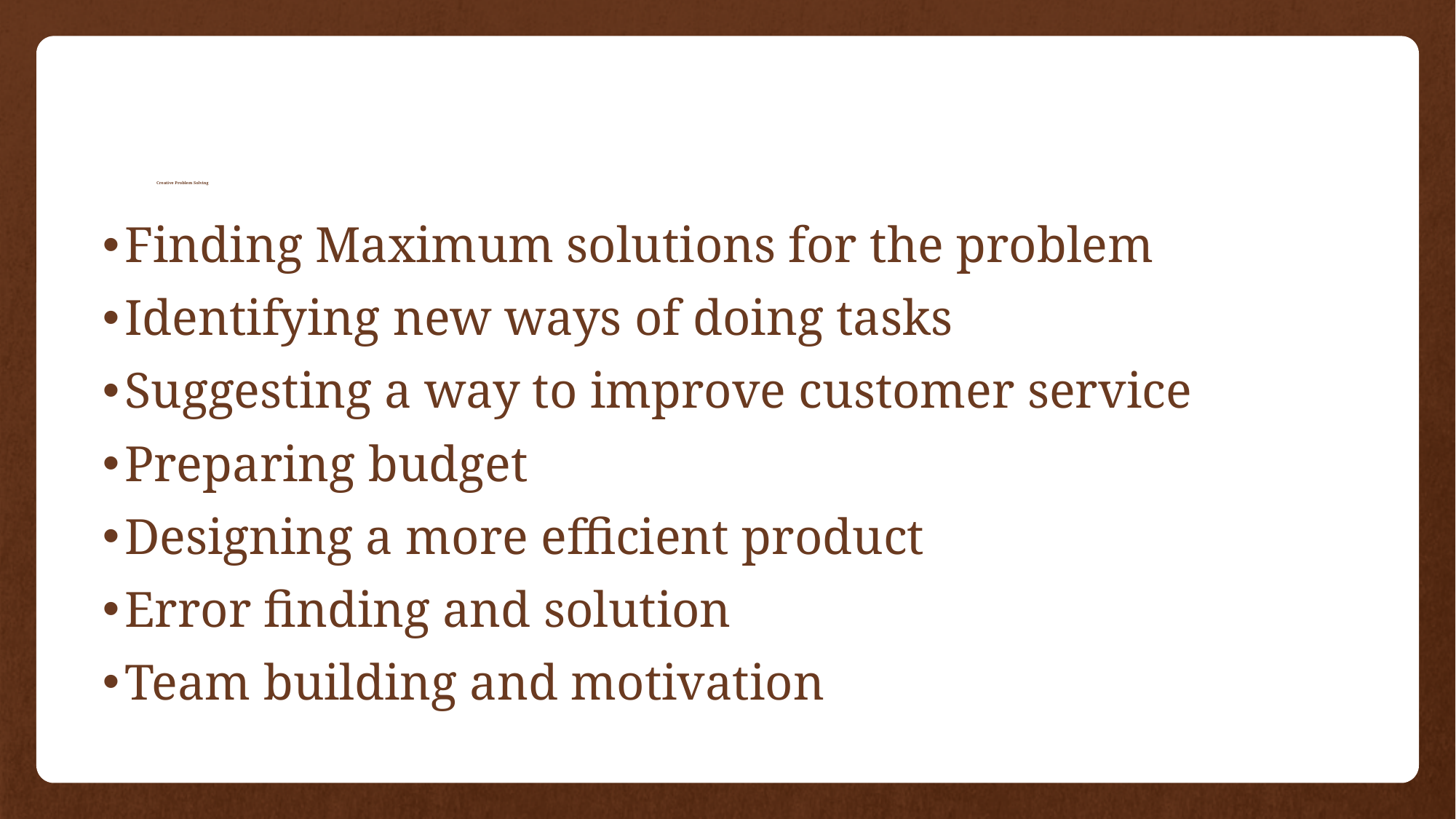

# Creative Problem Solving
Finding Maximum solutions for the problem
Identifying new ways of doing tasks
Suggesting a way to improve customer service
Preparing budget
Designing a more efficient product
Error finding and solution
Team building and motivation